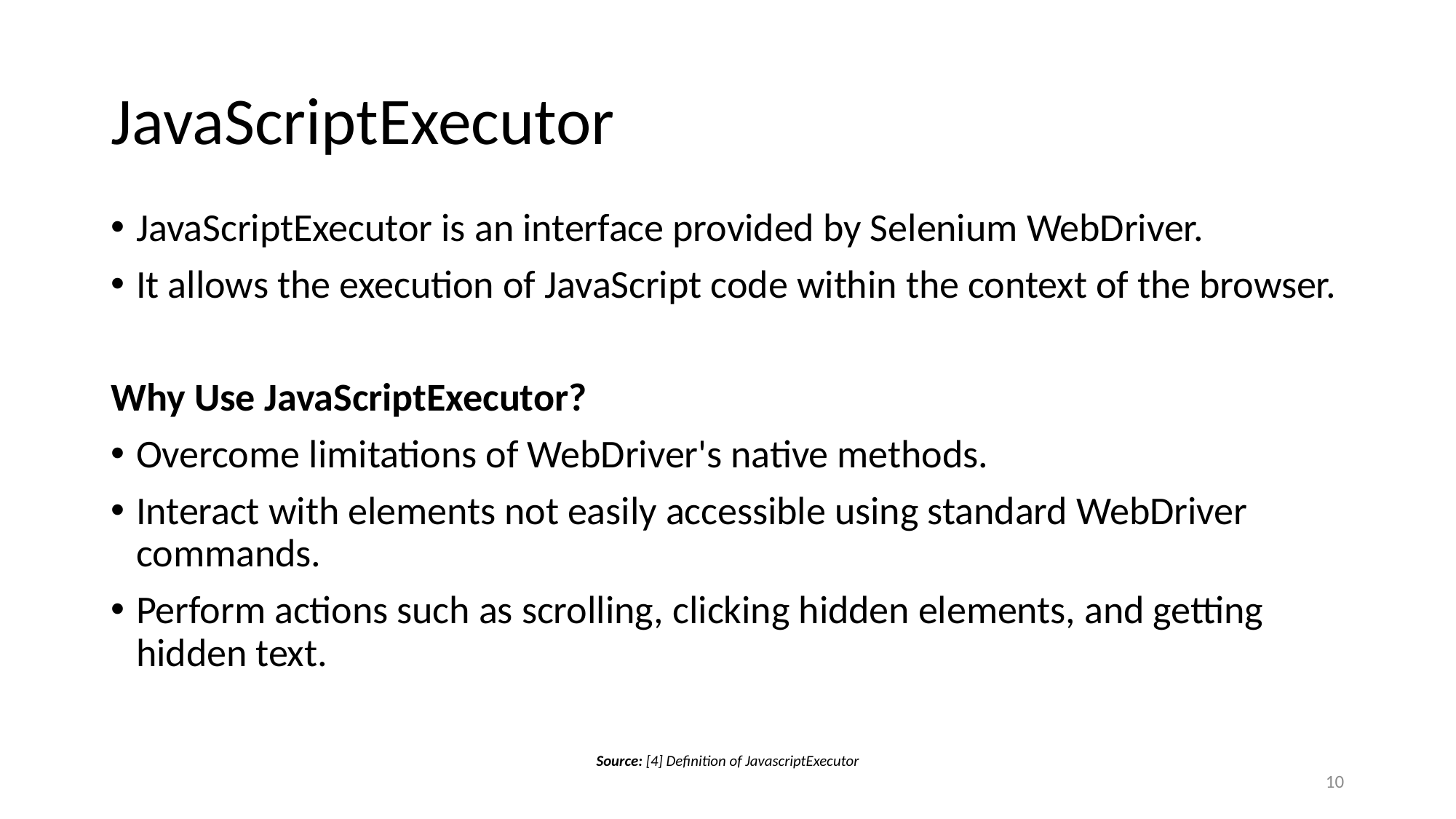

# JavaScriptExecutor
JavaScriptExecutor is an interface provided by Selenium WebDriver.
It allows the execution of JavaScript code within the context of the browser.

Why Use JavaScriptExecutor?
Overcome limitations of WebDriver's native methods.
Interact with elements not easily accessible using standard WebDriver commands.
Perform actions such as scrolling, clicking hidden elements, and getting hidden text.
Source: [4] Definition of JavascriptExecutor
10